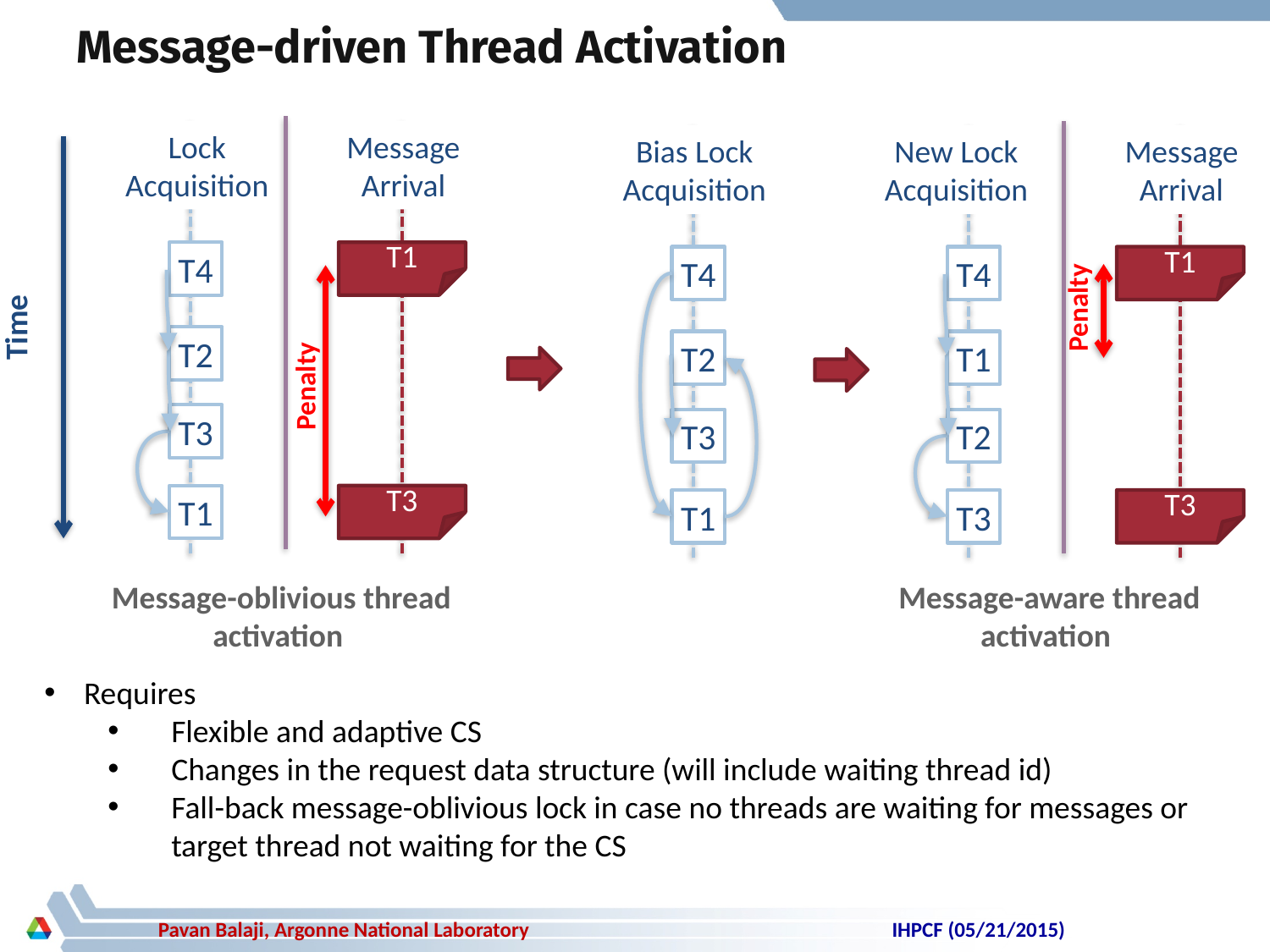

# Message-driven Thread Activation
Lock
Acquisition
Message
Arrival
T4
T1
T2
T3
T1
T3
New Lock
Acquisition
Message
Arrival
T4
T1
T1
T2
T3
T3
Bias Lock
Acquisition
T4
T2
T3
T1
Penalty
Time

Penalty
Message-oblivious thread activation
Message-aware thread activation
Requires
Flexible and adaptive CS
Changes in the request data structure (will include waiting thread id)
Fall-back message-oblivious lock in case no threads are waiting for messages or target thread not waiting for the CS
IHPCF (05/21/2015)